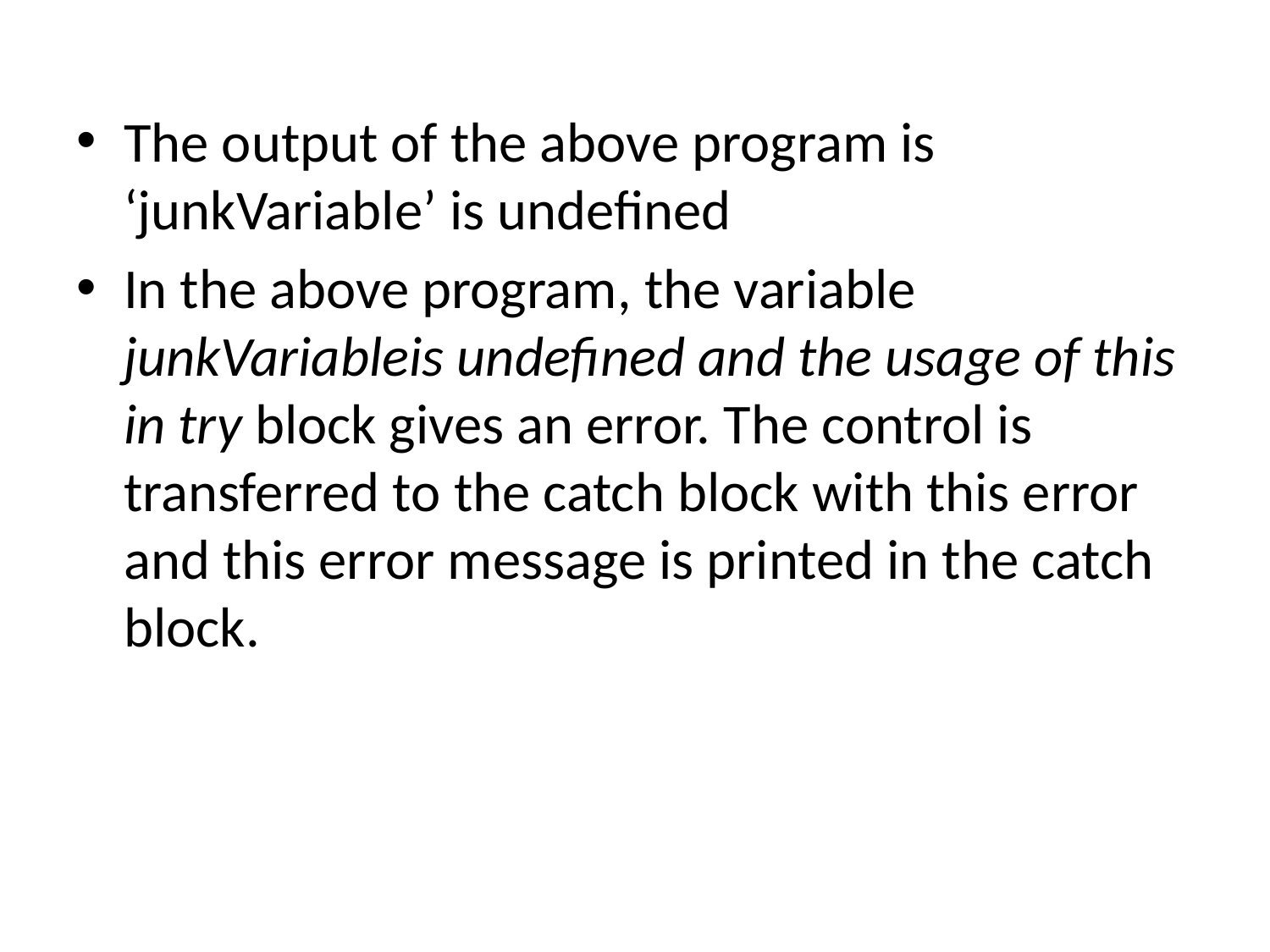

The output of the above program is ‘junkVariable’ is undefined
In the above program, the variable junkVariableis undefined and the usage of this in try block gives an error. The control is transferred to the catch block with this error and this error message is printed in the catch block.